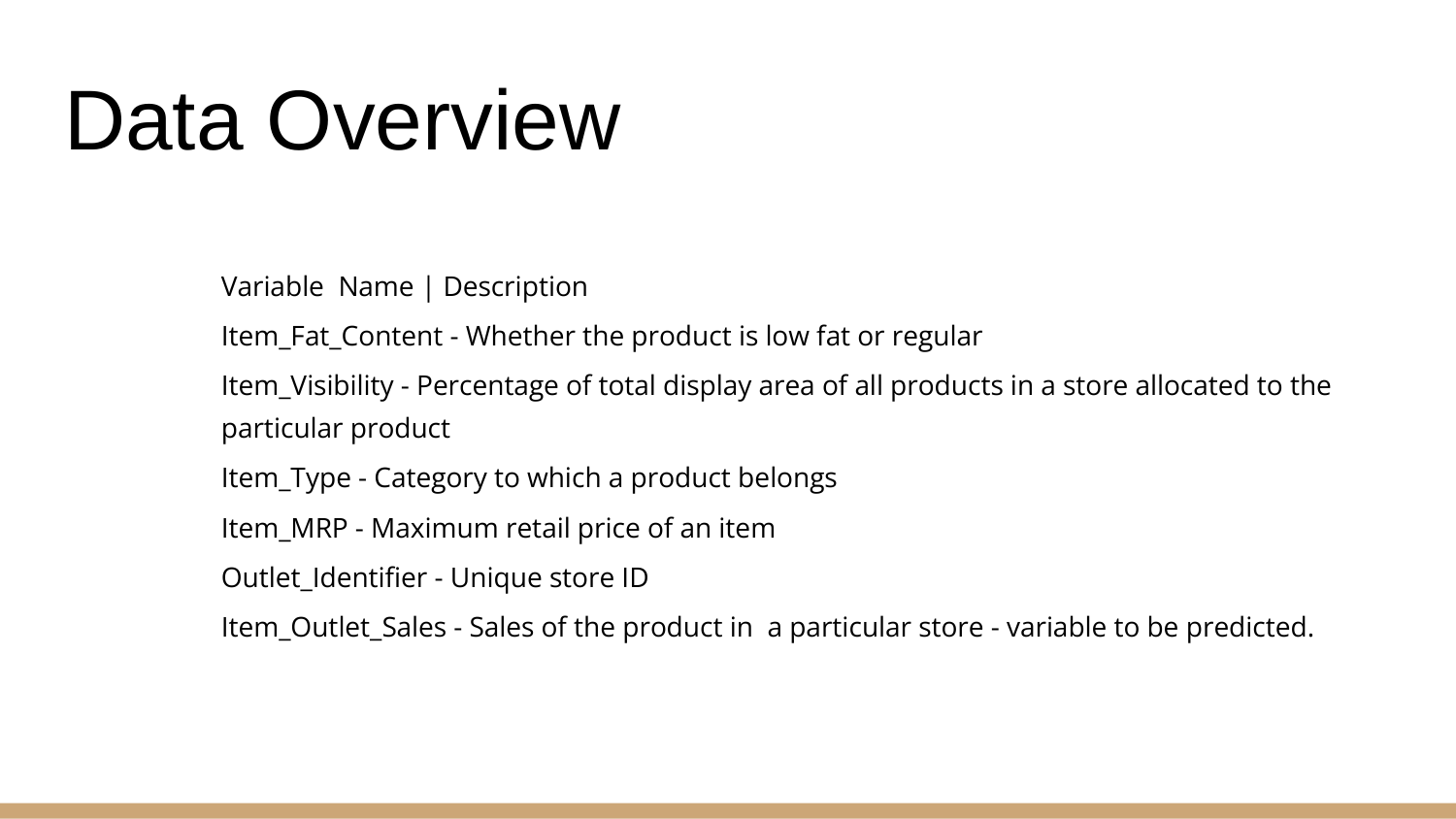

# Data Overview

Variable  Name | Description
Item_Fat_Content - Whether the product is low fat or regular
Item_Visibility - Percentage of total display area of all products in a store allocated to the particular product
Item_Type - Category to which a product belongs
Item_MRP - Maximum retail price of an item
Outlet_Identifier - Unique store ID
Item_Outlet_Sales - Sales of the product in  a particular store - variable to be predicted.